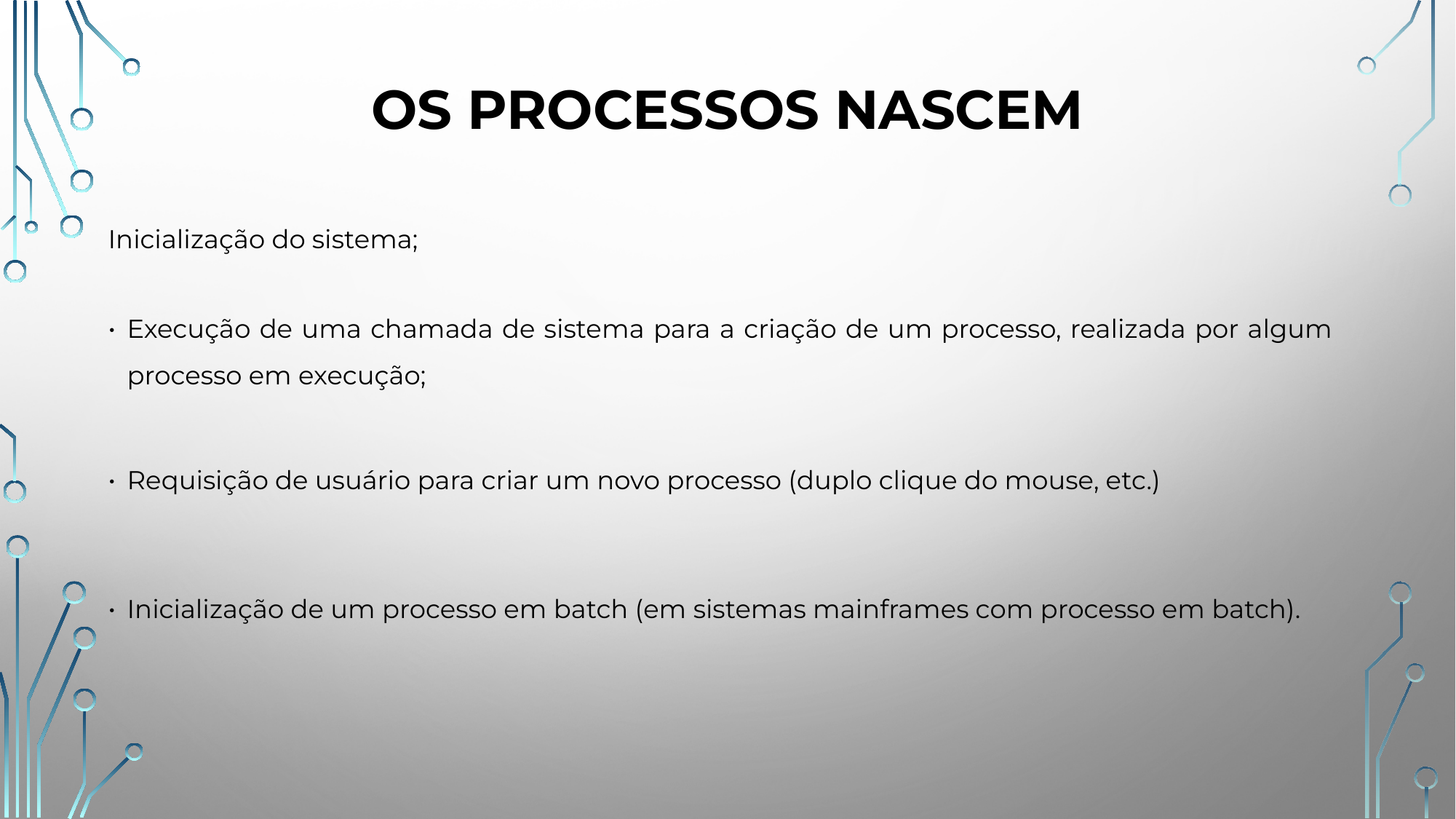

# Os processos nascem

Inicialização do sistema;

Execução de uma chamada de sistema para a criação de um processo, realizada por algum processo em execução;

Requisição de usuário para criar um novo processo (duplo clique do mouse, etc.)

Inicialização de um processo em batch (em sistemas mainframes com processo em batch).